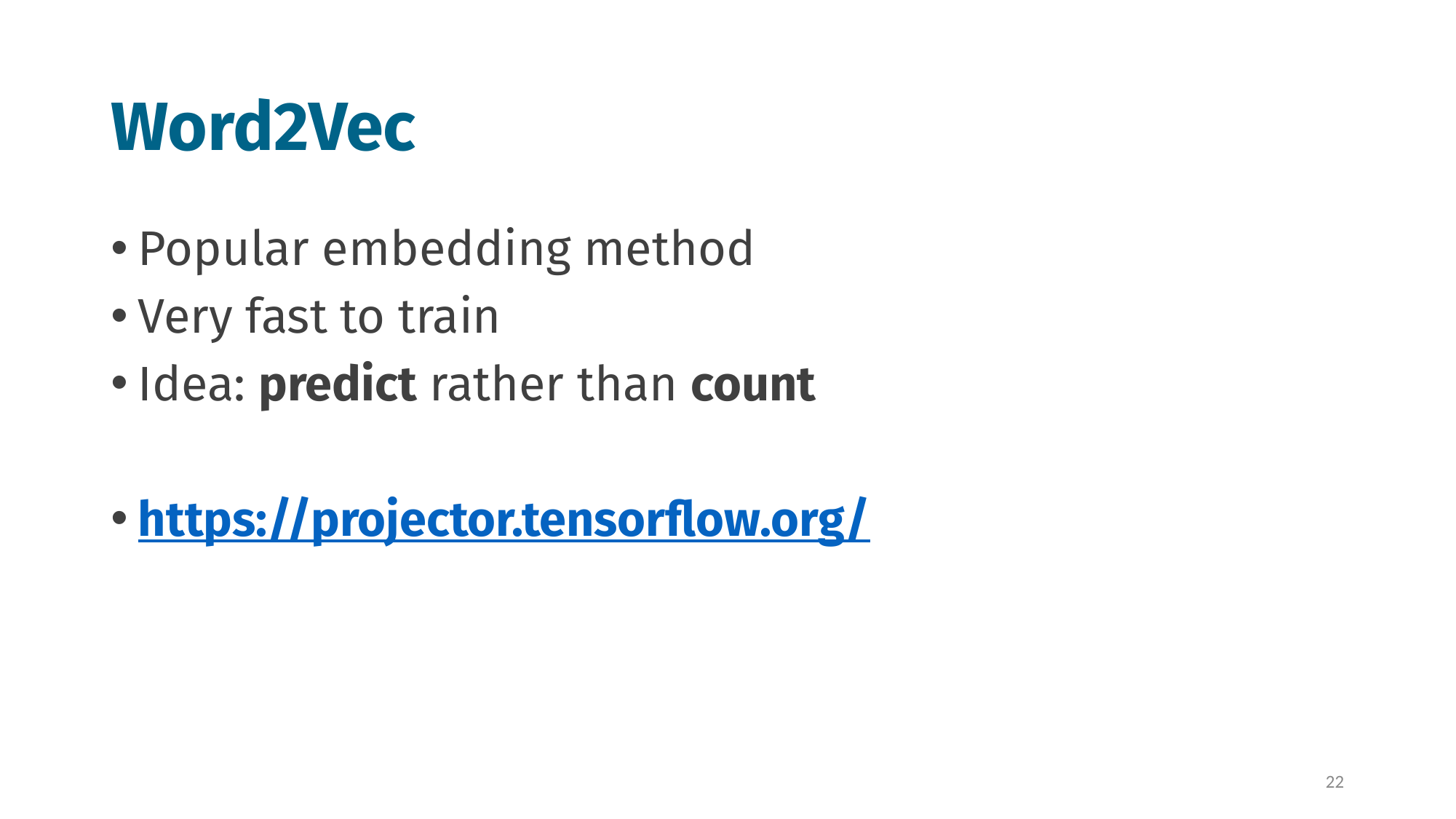

# Word2Vec
Popular embedding method
Very fast to train
Idea: predict rather than count

https://projector.tensorflow.org/

22